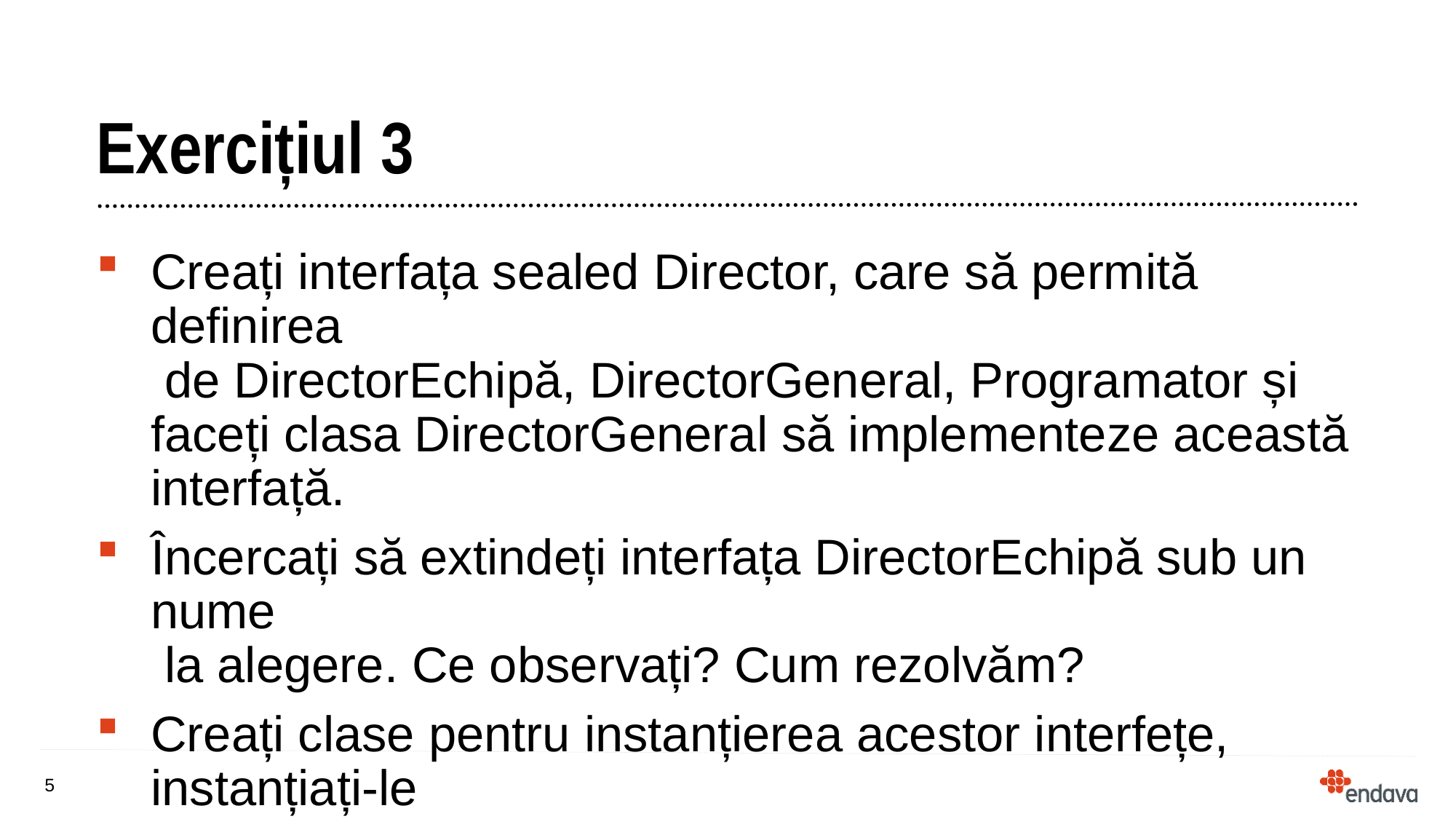

# Exercițiul 3
Creați interfața sealed Director, care să permită definirea
 de DirectorEchipă, DirectorGeneral, Programator și
faceți clasa DirectorGeneral să implementeze această interfață.
Încercați să extindeți interfața DirectorEchipă sub un nume
 la alegere. Ce observați? Cum rezolvăm?
Creați clase pentru instanțierea acestor interfețe, instanțiați-le
 și afișați conținutul pe ecran.